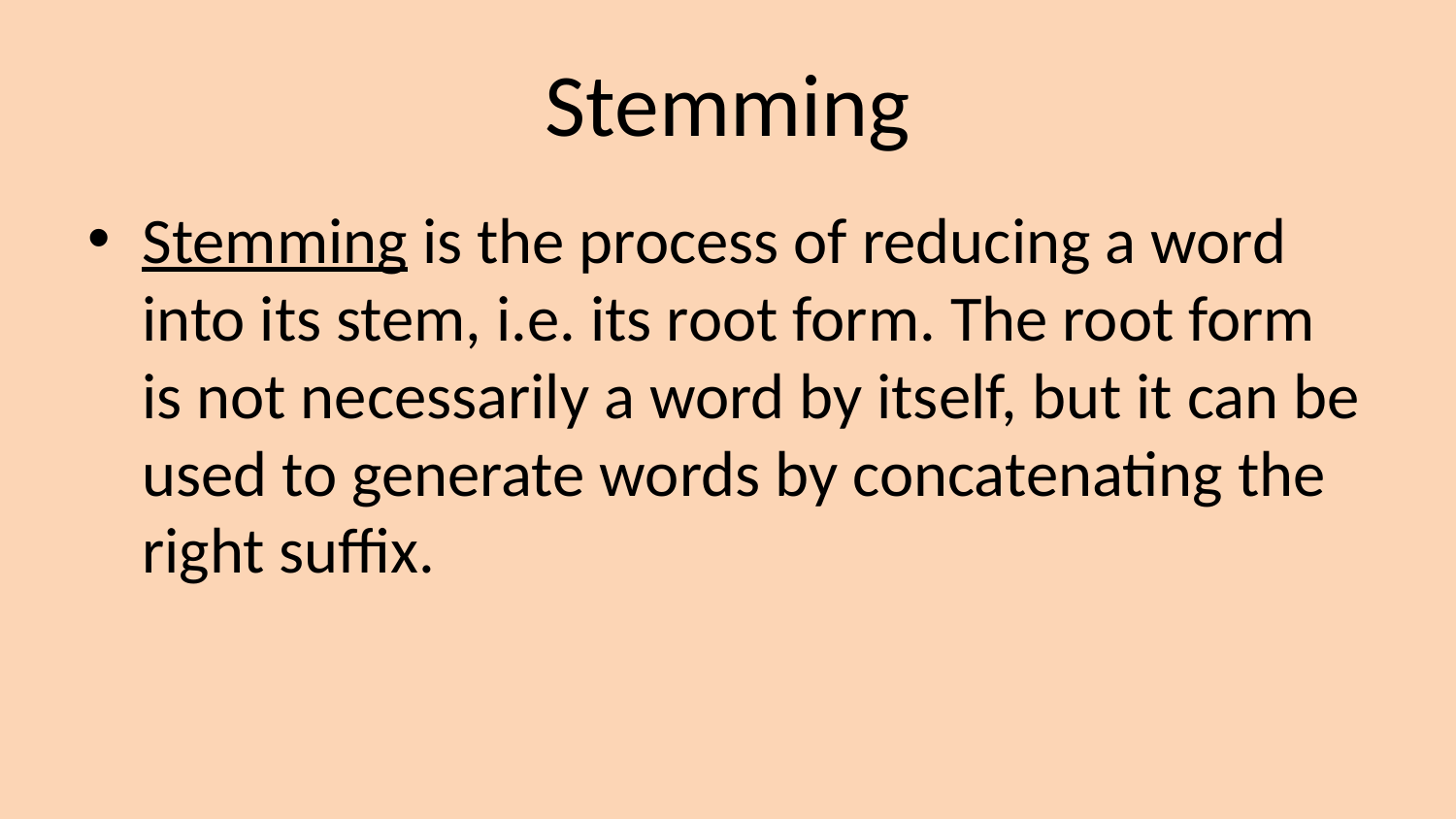

# Stemming
Stemming is the process of reducing a word into its stem, i.e. its root form. The root form is not necessarily a word by itself, but it can be used to generate words by concatenating the right suffix.